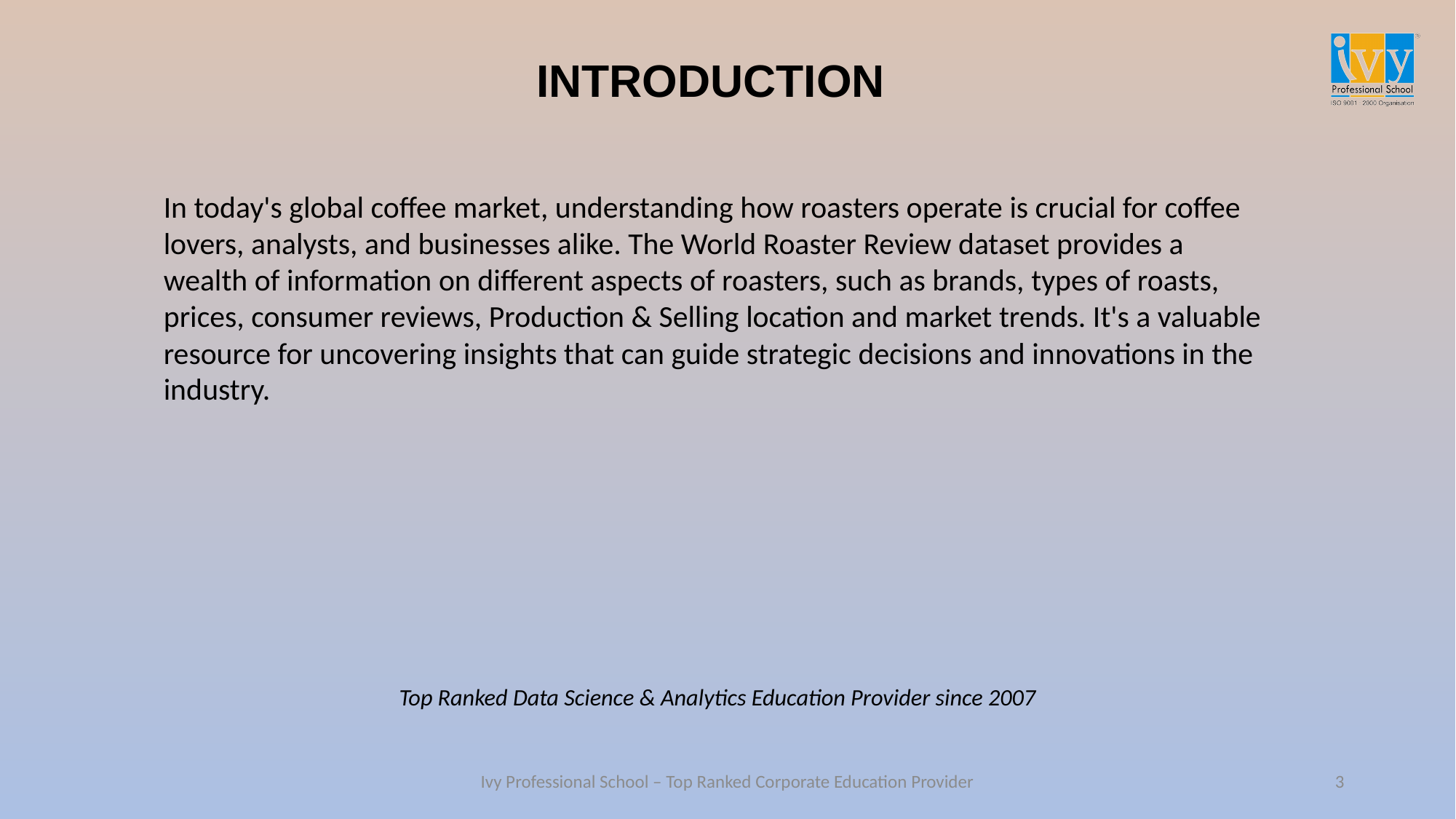

# INTRODUCTION
In today's global coffee market, understanding how roasters operate is crucial for coffee lovers, analysts, and businesses alike. The World Roaster Review dataset provides a wealth of information on different aspects of roasters, such as brands, types of roasts, prices, consumer reviews, Production & Selling location and market trends. It's a valuable resource for uncovering insights that can guide strategic decisions and innovations in the industry.

Top Ranked Data Science & Analytics Education Provider since 2007

3